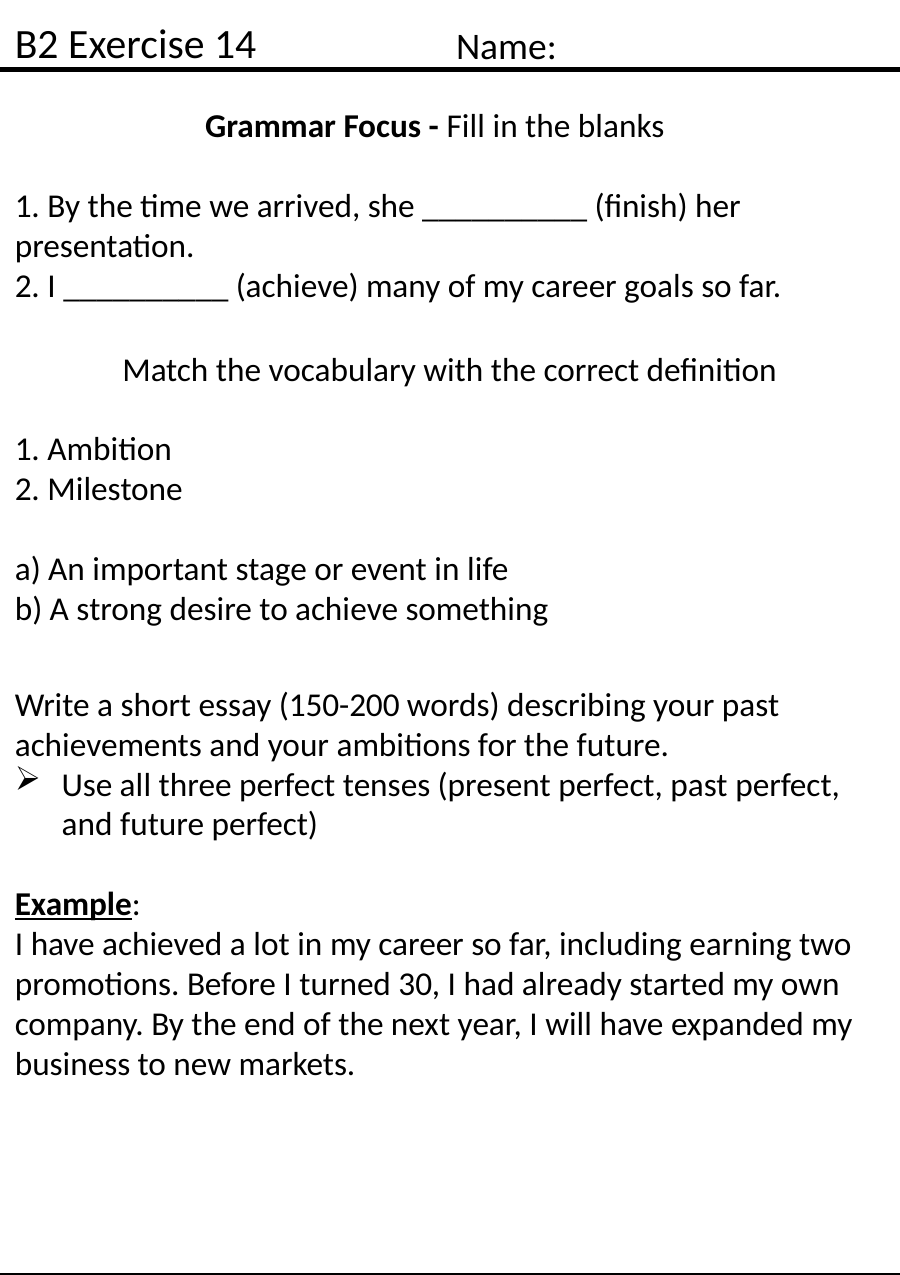

B2 Exercise 14
Name:
Grammar Focus - Fill in the blanks

1. By the time we arrived, she __________ (finish) her presentation.
2. I __________ (achieve) many of my career goals so far.
Match the vocabulary with the correct definition

1. Ambition
2. Milestone

a) An important stage or event in life
b) A strong desire to achieve something
Write a short essay (150-200 words) describing your past achievements and your ambitions for the future.
Use all three perfect tenses (present perfect, past perfect, and future perfect)

Example:
I have achieved a lot in my career so far, including earning two promotions. Before I turned 30, I had already started my own company. By the end of the next year, I will have expanded my business to new markets.